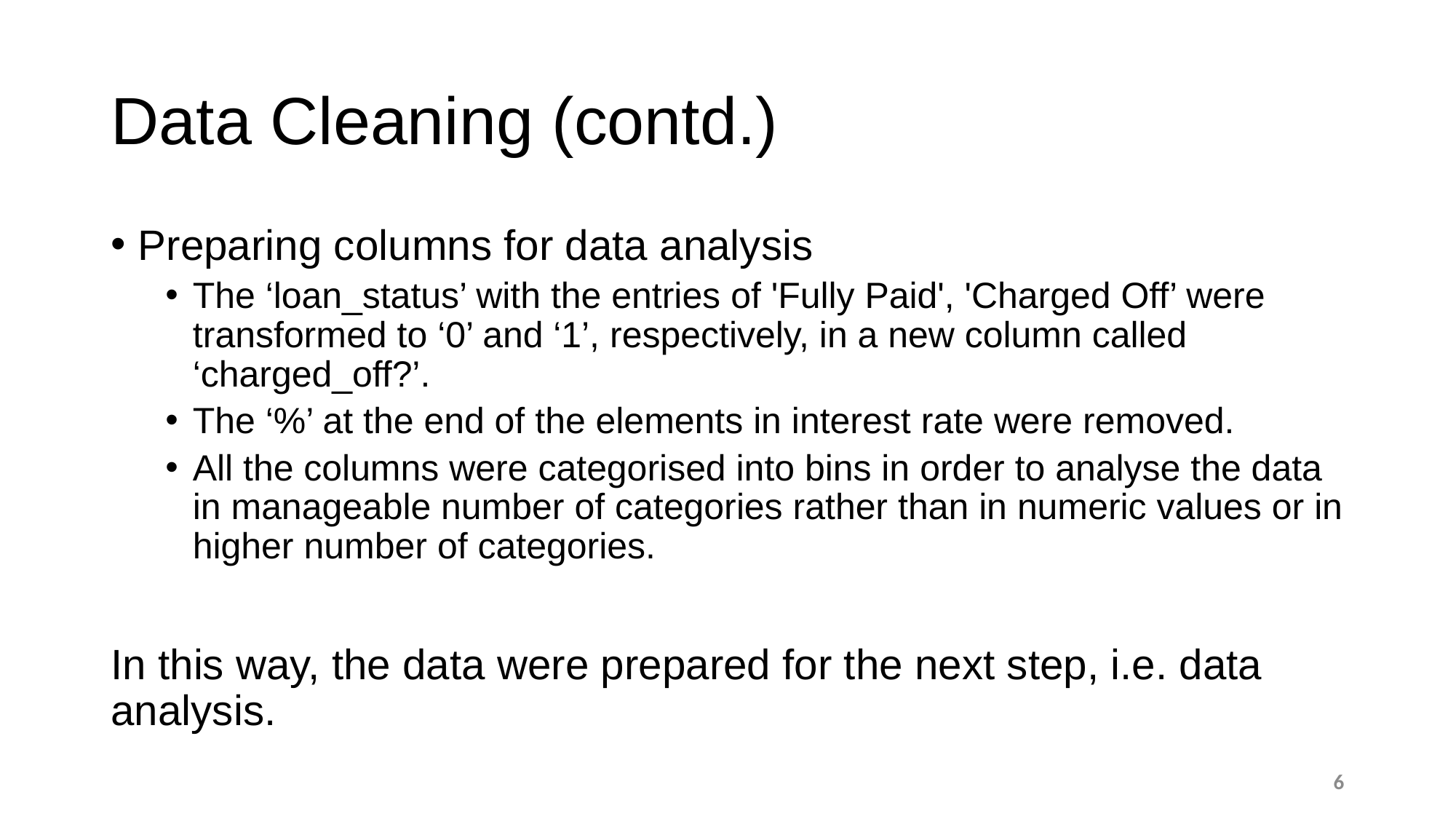

# Data Cleaning (contd.)
Preparing columns for data analysis
The ‘loan_status’ with the entries of 'Fully Paid', 'Charged Off’ were transformed to ‘0’ and ‘1’, respectively, in a new column called ‘charged_off?’.
The ‘%’ at the end of the elements in interest rate were removed.
All the columns were categorised into bins in order to analyse the data in manageable number of categories rather than in numeric values or in higher number of categories.

In this way, the data were prepared for the next step, i.e. data analysis.
6